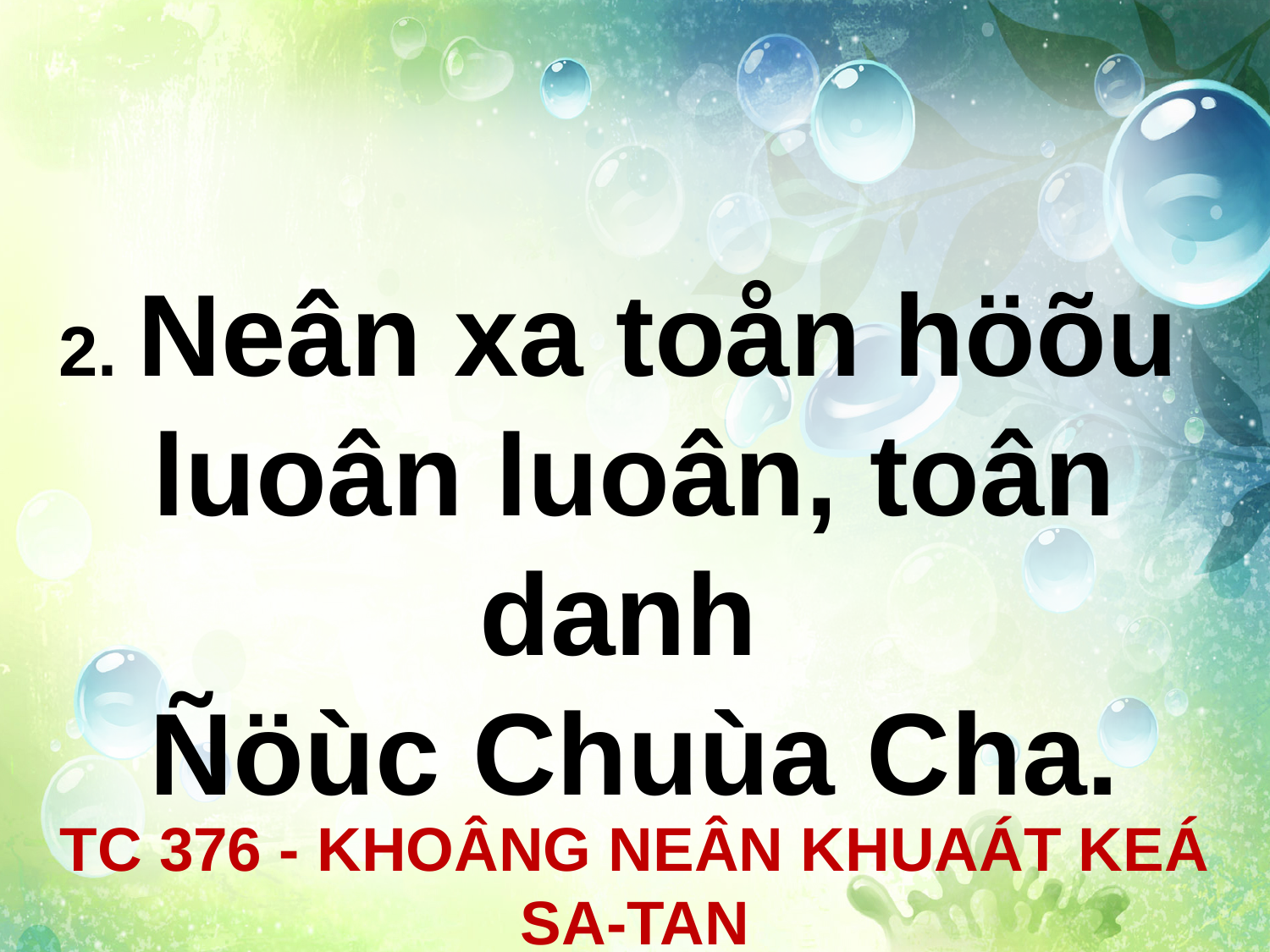

2. Neân xa toån höõu
luoân luoân, toân danh
Ñöùc Chuùa Cha.
TC 376 - KHOÂNG NEÂN KHUAÁT KEÁ SA-TAN